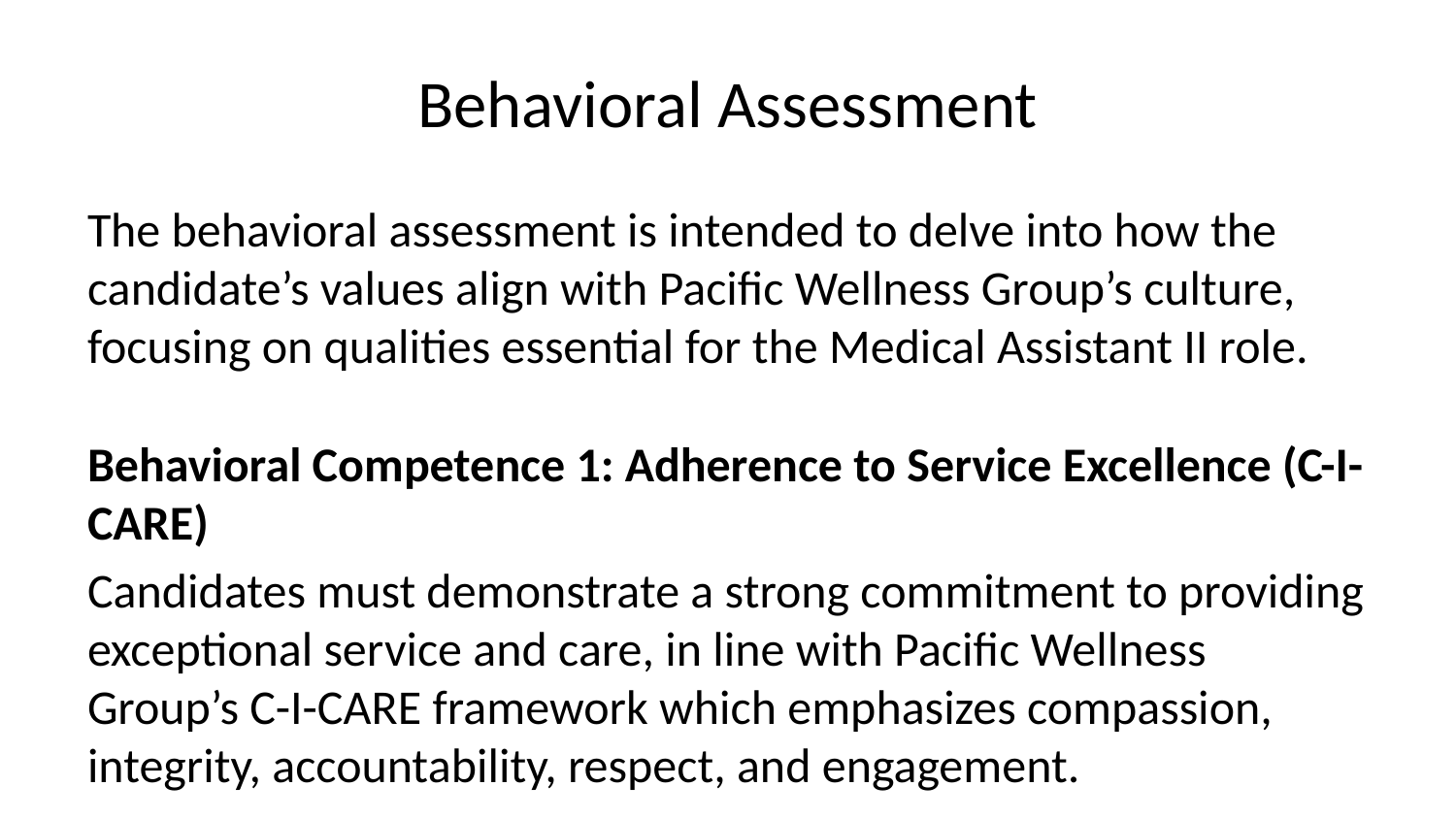

# Behavioral Assessment
The behavioral assessment is intended to delve into how the candidate’s values align with Pacific Wellness Group’s culture, focusing on qualities essential for the Medical Assistant II role.
Behavioral Competence 1: Adherence to Service Excellence (C-I-CARE)
Candidates must demonstrate a strong commitment to providing exceptional service and care, in line with Pacific Wellness Group’s C-I-CARE framework which emphasizes compassion, integrity, accountability, respect, and engagement.
Lead Question
“Reflecting on the C-I-CARE framework, can you provide an example of how you’ve embodied these values in your past work experience?”
Look for specific instances where the candidate has gone above and beyond to provide exemplary care and service.
Diving Deeper
Empathy: “Describe a time when you empathized with a patient or their family and how it impacted the care provided.”
Accountability: “Share an occasion where you made a mistake in a clinical setting. How did you handle it, and what did you learn?”
Respect: “Give an example of how you have shown respect for a patient’s or colleague’s cultural beliefs or personal preferences.”
Engagement: “Tell us about a time you actively engaged in a workplace initiative to improve patient satisfaction. What was your role and the result?”
Scenario
“Imagine a scenario where a patient is dissatisfied with their care and is voicing their concerns loudly in the waiting area. How would you manage this situation while upholding the principles of C-I-CARE?”
Look for a balanced approach that ensures patient care and satisfaction without compromising respect and engagement.
Notes
__________________________________________________________________________________________ __________________________________________________________________________________________ __________________________________________________________________________________________ __________________________________________________________________________________________ __________________________________________________________________________________________ __________________________________________________________________________________________
Rating (1-5): __________
Behavioral Competence 2: Teamwork and Collaboration
Effective teamwork and the ability to collaborate across different roles and departments are fundamental to the success of Pacific Wellness Group’s mission. Candidates should possess strong interpersonal skills and a team-oriented mindset, reflecting the value of unified effort towards a common goal.
Lead Question
“Can you tell us about a time when you had to collaborate with a diverse team to achieve a healthcare outcome? How did you ensure that everyone’s expertise was utilized?”
Look for insights into the candidate’s capacity to work collaboratively, promote team cohesion, and integrate diverse perspectives.
Diving Deeper
Interdisciplinary Coordination: “Describe an interdisciplinary project you’ve been a part of. What role did you play and what was the outcome?”
Contribution to Team Goals: “What method do you typically use to contribute to team goals and objectives in a clinical environment?”
Conflict Resolution: “Provide an instance where you faced a conflict within your team. How did you contribute to its resolution?”
Shared Decision Making: “Explain a situation where you were involved in a collective decision-making process. How did you advocate for your viewpoint?”
Scenario
“A patient’s treatment requires a quick, coordinated effort from the clinical team, involving several departments. You’ve noticed a lack of communication that could potentially delay the patient’s care. How would you facilitate collaboration and communication among the team to expedite the patient’s treatment?”
Look for approaches that encourage effective teamwork, proactive communication, and commitment to the patient’s timely care.
Notes
__________________________________________________________________________________________ __________________________________________________________________________________________ __________________________________________________________________________________________ __________________________________________________________________________________________ __________________________________________________________________________________________ __________________________________________________________________________________________
Rating (1-5): __________
Behavioral Competence 3: Continuous Improvement (Innovation)
Aligning with Pacific Wellness Group’s value of embracing innovation, a Medical Assistant II should display a commitment to continuous learning and improvement. Candidates should demonstrate how they seek to enhance their skills and processes to contribute to advancements in patient care and operational excellence.
Lead Question
“Pacific Wellness Group values continuous improvement. Can you discuss an example of how you have identified and implemented a change that improved a process or outcome in your work?”
Look for a proactive approach to problem-solving, willingness to initiate change, and an innovative mindset.
Diving Deeper
Process Optimization: “Describe a time when you suggested a new approach to a routine task that led to improvements in efficiency or outcomes.”
Learning and Development: “How do you stay current with the latest developments in medical assisting and apply them to your daily responsibilities?”
Change Adaptability: “Recall an instance when a significant change was introduced in your workplace. How did you adapt, and what role did you play in facilitating the transition?”
Innovative Thinking: “Have you ever had an innovative idea that was not initially accepted? How did you handle the situation and pursue the idea?”
Scenario
“Consider that you’ve noticed patients often seem confused about their post-visit care instructions, which leads to frequent follow-up calls. How would you go about addressing and improving this situation?”
Look for strategies that not only solve the immediate issue but also improve the overall patient experience and education process.
Notes
__________________________________________________________________________________________ __________________________________________________________________________________________ __________________________________________________________________________________________ __________________________________________________________________________________________ __________________________________________________________________________________________ __________________________________________________________________________________________
Rating (1-5): __________
Behavioral Competence 4: Professional Growth (Mentorship)
The Medical Assistant II at Pacific Wellness Group should embody the value of mentorship by actively seeking and fostering professional development. They should contribute to creating an environment that supports growth and knowledge sharing among colleagues.
Lead Question
“Mentorship is a key value at Pacific Wellness Group. Can you provide an example of how you have either mentored someone else or benefited from mentorship in your professional journey?”
Look for examples reflecting commitment to personal growth and the development of others, as well as the ability to provide or receive guidance.
Diving Deeper
Skill Enhancement: “How do you approach continuous skill improvement in your career as a Medical Assistant?”
Knowledge Sharing: “Describe a situation where you shared your expertise with colleagues or patients to improve their understanding or skills.”
Mentoring Others: “Have you had the opportunity to mentor a less experienced medical professional or team member? What approach did you take, and how did the experience go?”
Career Planning: “Tell us about how you plan for your professional advancement, including any goals or strategies you have set.”
Scenario
“A new medical assistant is struggling with the pace and complexity of tasks in the clinic. As a seasoned assistant, how would you support and mentor this colleague to enhance their performance and confidence?”
Look for strategies indicating a supportive and constructive approach to mentorship and the ability to inspire confidence in others.
Notes
__________________________________________________________________________________________ __________________________________________________________________________________________ __________________________________________________________________________________________ __________________________________________________________________________________________ __________________________________________________________________________________________ __________________________________________________________________________________________
Rating (1-5): __________
Behavioral Competence 5: Community Building (Connection)
Pacific Wellness Group emphasizes the importance of fostering connections and building a supportive community. Candidates are expected to contribute to a culture where everyone feels valued, supported, and part of a cohesive group.
Lead Question
“Building a supportive community is vital at Pacific Wellness Group. Can you share an experience where you played a key role in building or enhancing a sense of community in your workplace?”
Look for instances indicating the candidate’s ability to create bonds, foster inclusiveness, and build a sense of belonging.
Diving Deeper
Relationship Building: “What strategies do you use to develop and maintain positive working relationships with coworkers from different departments?”
Inclusivity: “Give us an example of how you have made others feel included in a team or project, especially those who might otherwise feel marginalized.”
Community Participation: “How do you engage with your workplace or local community to promote connection and a shared sense of purpose?”
Supportive Networking: “Describe a network of support you’ve helped to create or been a part of. How has it benefited you and others?”
Scenario
“Suppose you notice that certain employees, particularly new hires or individuals from diverse backgrounds, are not actively participating in team discussions or social functions. What actions might you take to engage them and ensure they feel welcomed and valued?”
Look for actions that demonstrate empathy, proactive inclusivity, and a genuine commitment to connecting with and supporting colleagues.
Notes
__________________________________________________________________________________________ __________________________________________________________________________________________ __________________________________________________________________________________________ __________________________________________________________________________________________ __________________________________________________________________________________________ __________________________________________________________________________________________
Rating (1-5): __________